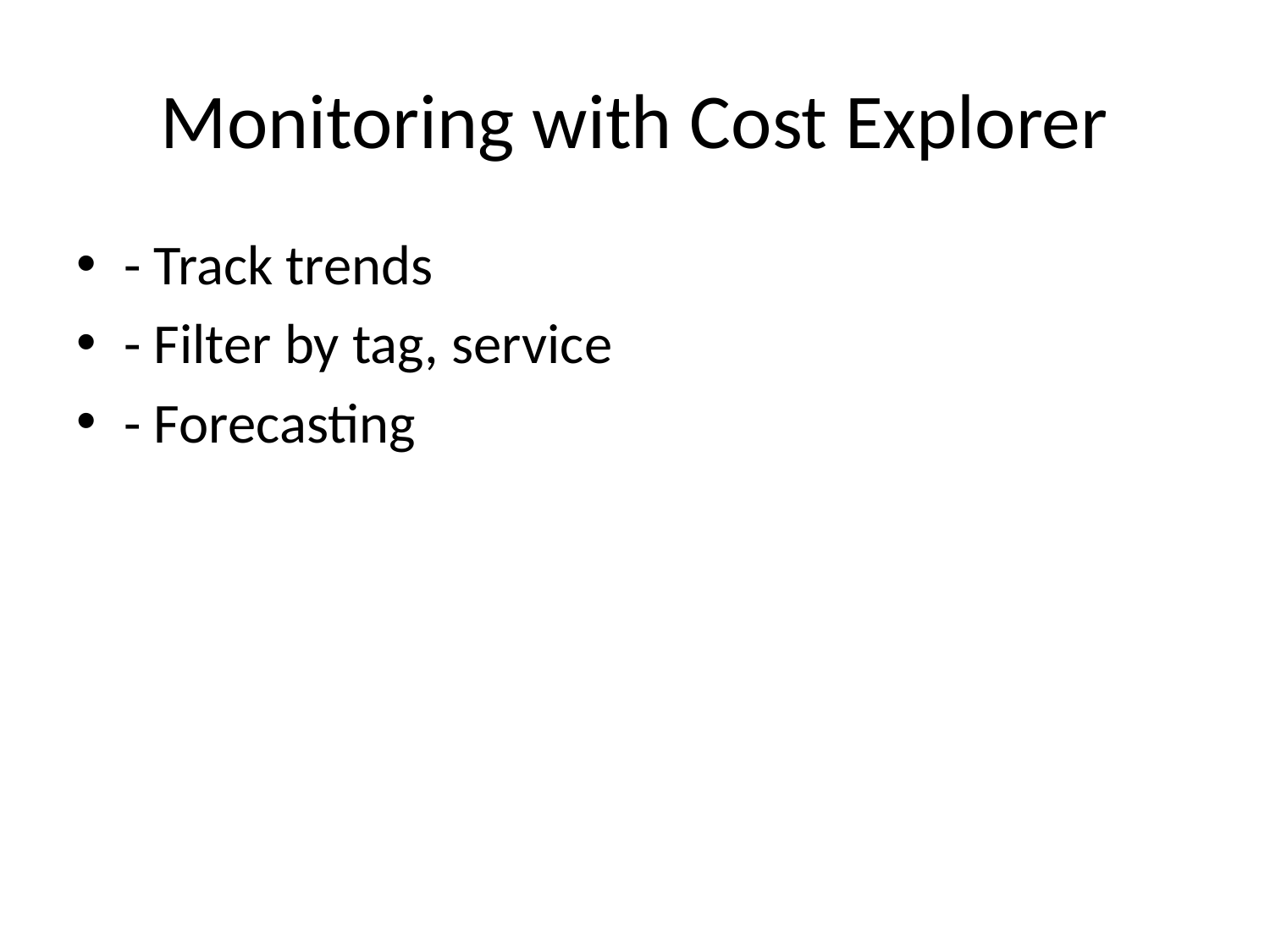

# Monitoring with Cost Explorer
- Track trends
- Filter by tag, service
- Forecasting